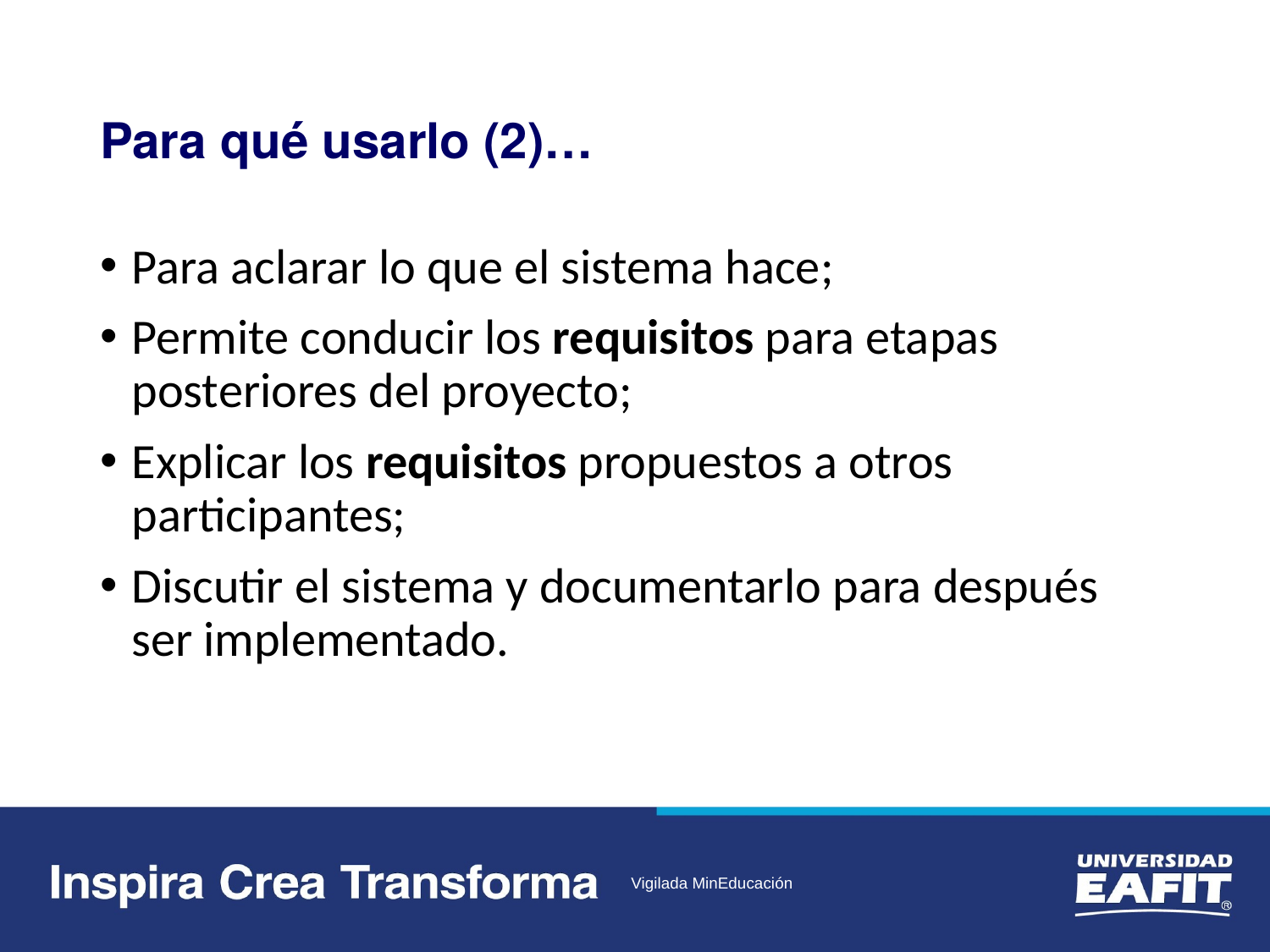

# Para qué usarlo (2)…
Para aclarar lo que el sistema hace;
Permite conducir los requisitos para etapas posteriores del proyecto;
Explicar los requisitos propuestos a otros participantes;
Discutir el sistema y documentarlo para después ser implementado.